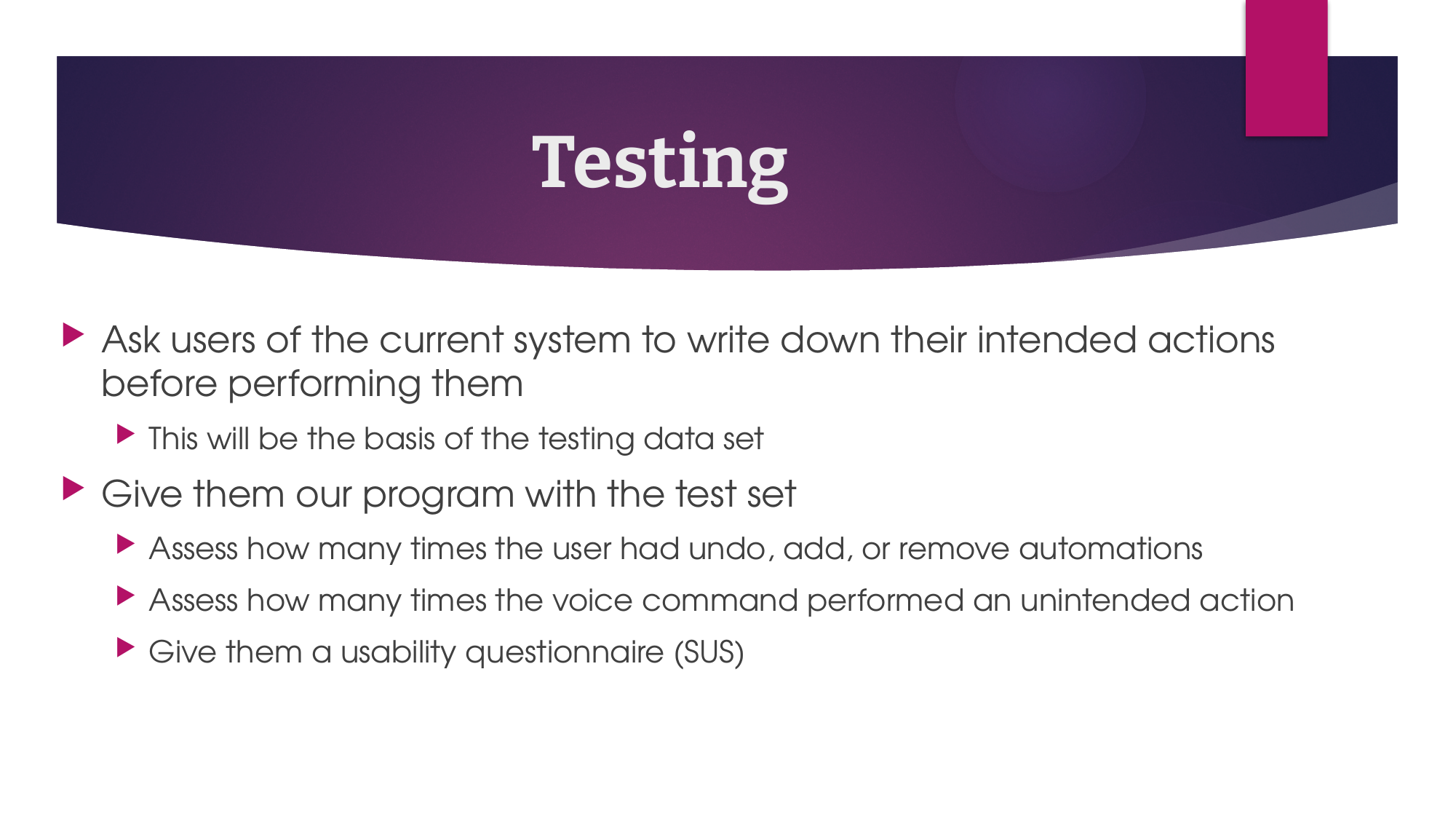

# Testing
Ask users of the current system to write down their intended actions before performing them
This will be the basis of the testing data set
Give them our program with the test set
Assess how many times the user had undo, add, or remove automations
Assess how many times the voice command performed an unintended action
Give them a usability questionnaire (SUS)